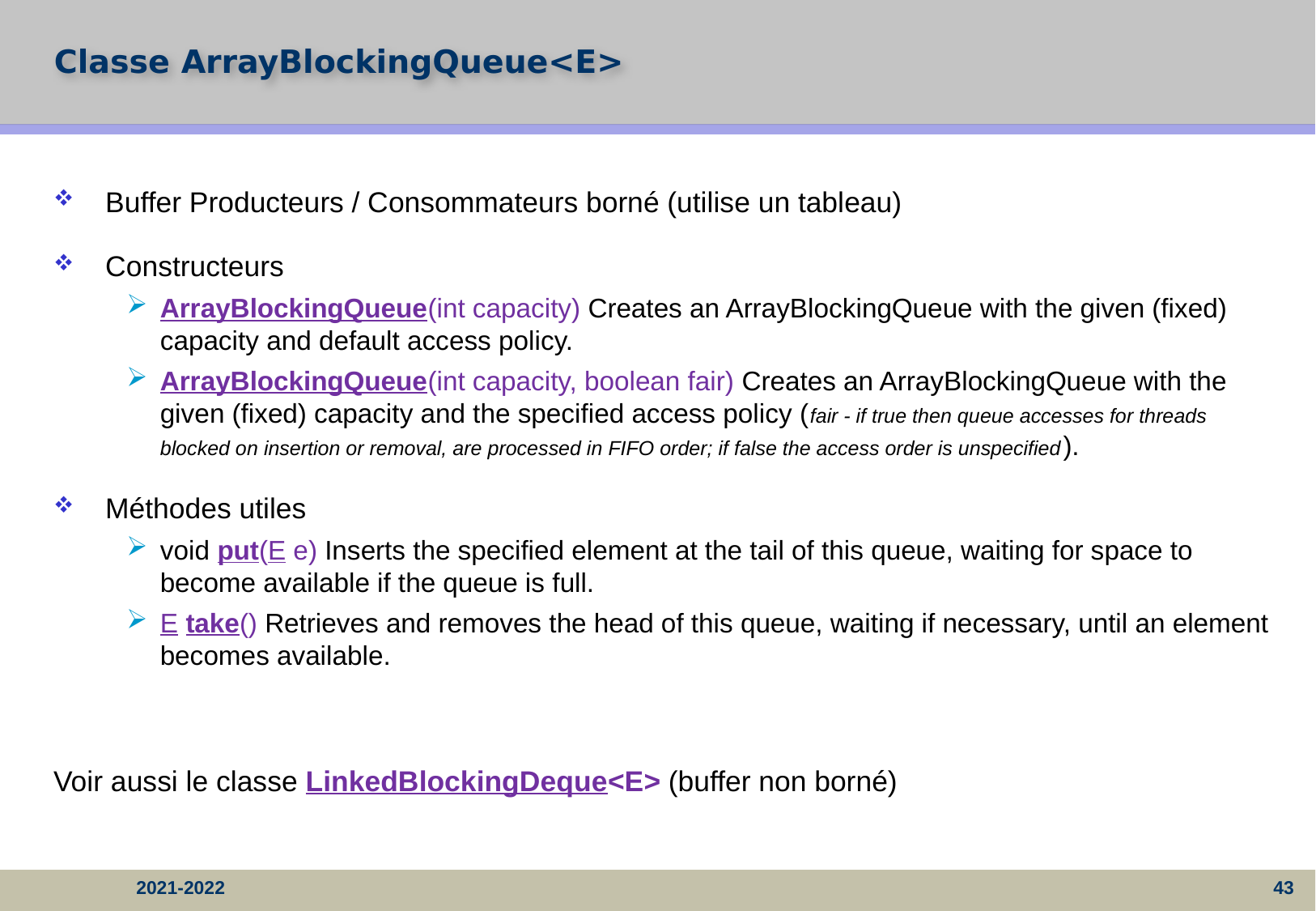

# Classe ArrayBlockingQueue<E>
Buffer Producteurs / Consommateurs borné (utilise un tableau)
Constructeurs
ArrayBlockingQueue(int capacity) Creates an ArrayBlockingQueue with the given (fixed) capacity and default access policy.
ArrayBlockingQueue(int capacity, boolean fair) Creates an ArrayBlockingQueue with the given (fixed) capacity and the specified access policy (fair - if true then queue accesses for threads blocked on insertion or removal, are processed in FIFO order; if false the access order is unspecified).
Méthodes utiles
void put(E e) Inserts the specified element at the tail of this queue, waiting for space to become available if the queue is full.
E take() Retrieves and removes the head of this queue, waiting if necessary, until an element becomes available.

Voir aussi le classe LinkedBlockingDeque<E> (buffer non borné)